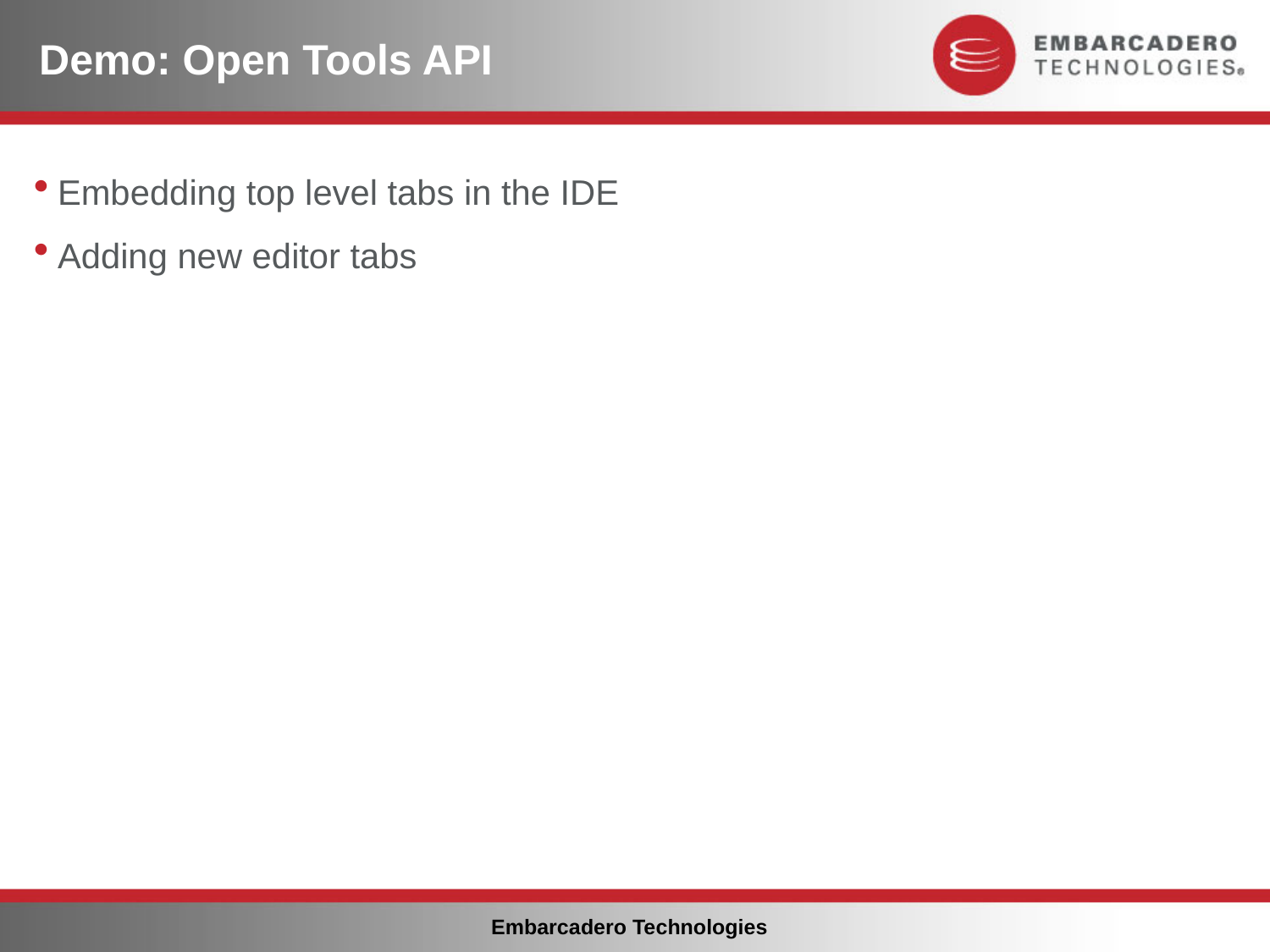

# Demo: Open Tools API
Embedding top level tabs in the IDE
Adding new editor tabs